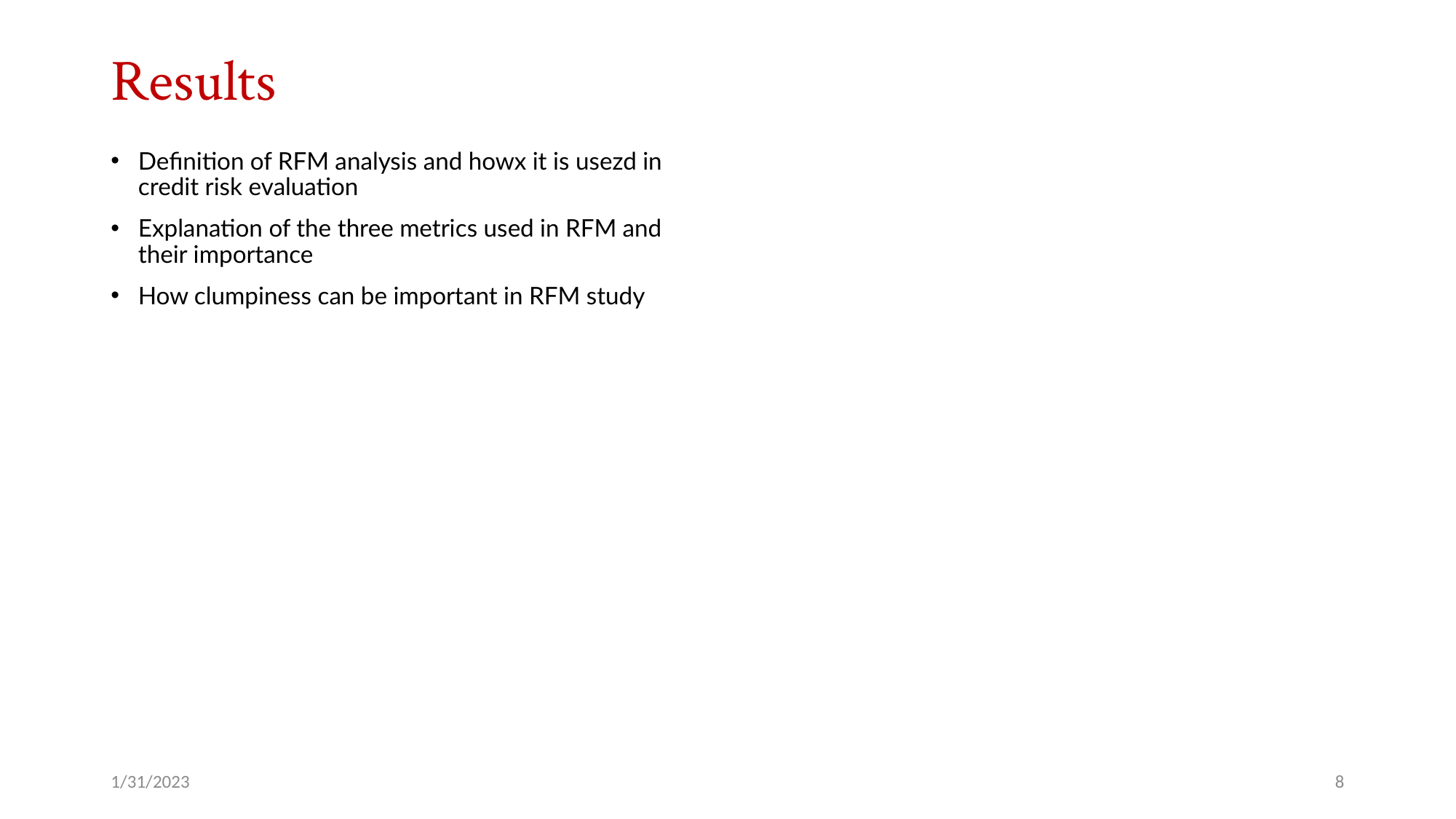

# Results
Definition of RFM analysis and howx it is usezd in credit risk evaluation
Explanation of the three metrics used in RFM and their importance
How clumpiness can be important in RFM study
1/31/2023
8